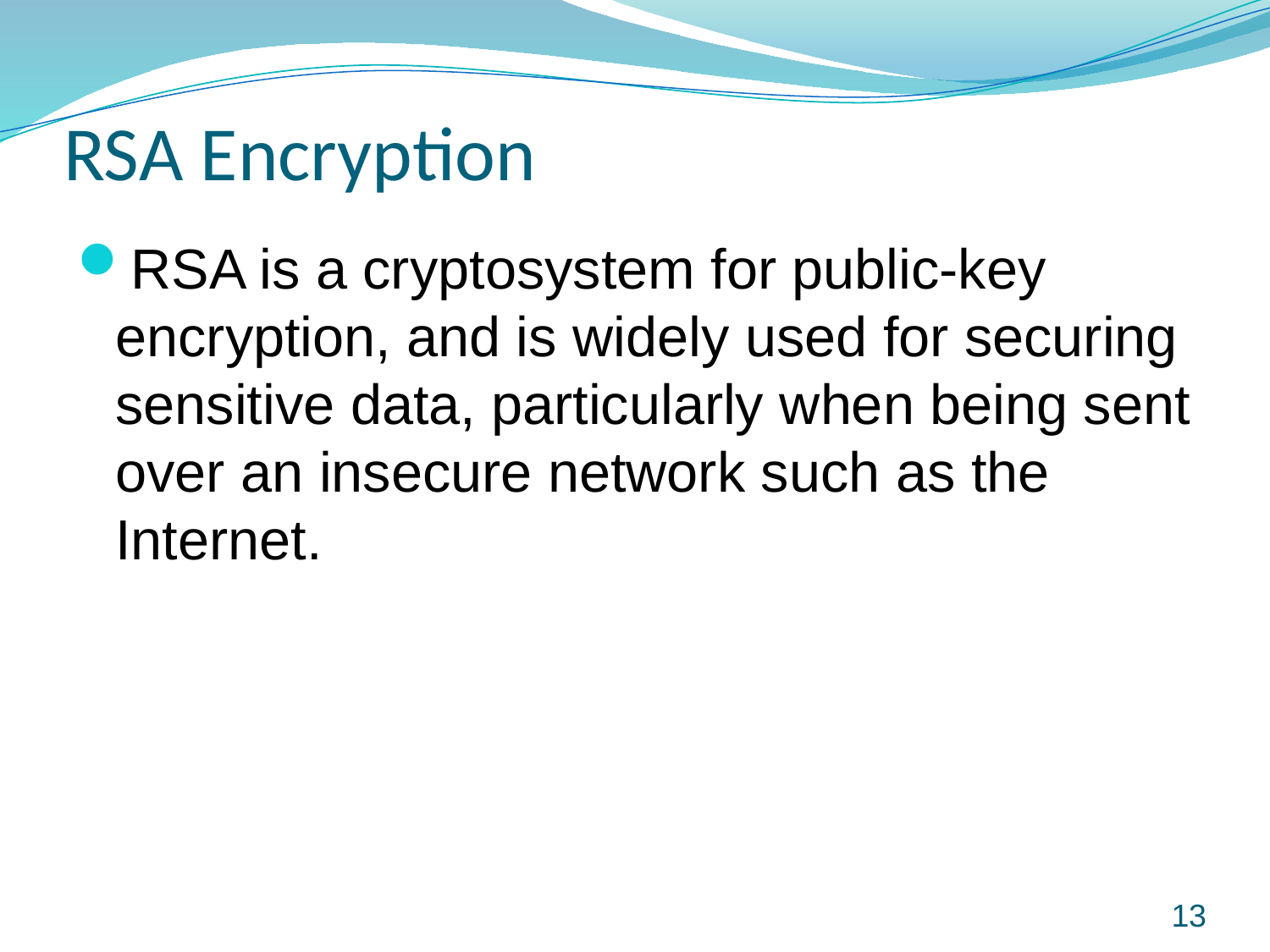

# RSA Encryption
RSA is a cryptosystem for public-key encryption, and is widely used for securing sensitive data, particularly when being sent over an insecure network such as the Internet.

13